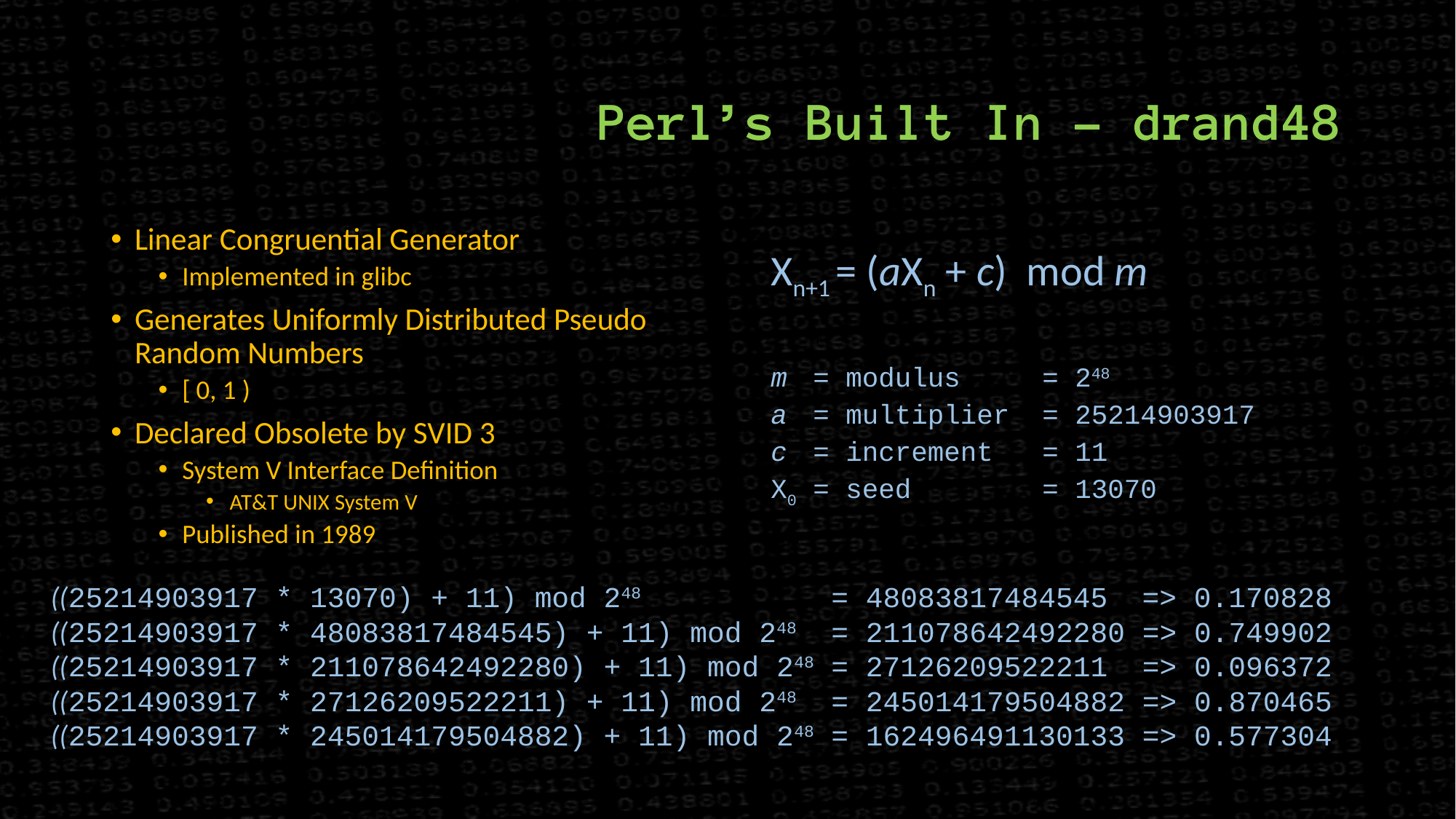

# Perl’s Built In – drand48
Linear Congruential Generator
Implemented in glibc
Generates Uniformly Distributed Pseudo Random Numbers
[ 0, 1 )
Declared Obsolete by SVID 3
System V Interface Definition
AT&T UNIX System V
Published in 1989

Xn+1 = (aXn + c)  mod m

m  = modulus     = 248
a  = multiplier  = 25214903917
c  = increment   = 11
X0 = seed        = 13070

((25214903917 * 13070) + 11) mod 248           = 48083817484545  => 0.170828
((25214903917 * 48083817484545) + 11) mod 248  = 211078642492280 => 0.749902
((25214903917 * 211078642492280) + 11) mod 248 = 27126209522211  => 0.096372
((25214903917 * 27126209522211) + 11) mod 248  = 245014179504882 => 0.870465
((25214903917 * 245014179504882) + 11) mod 248 = 162496491130133 => 0.577304